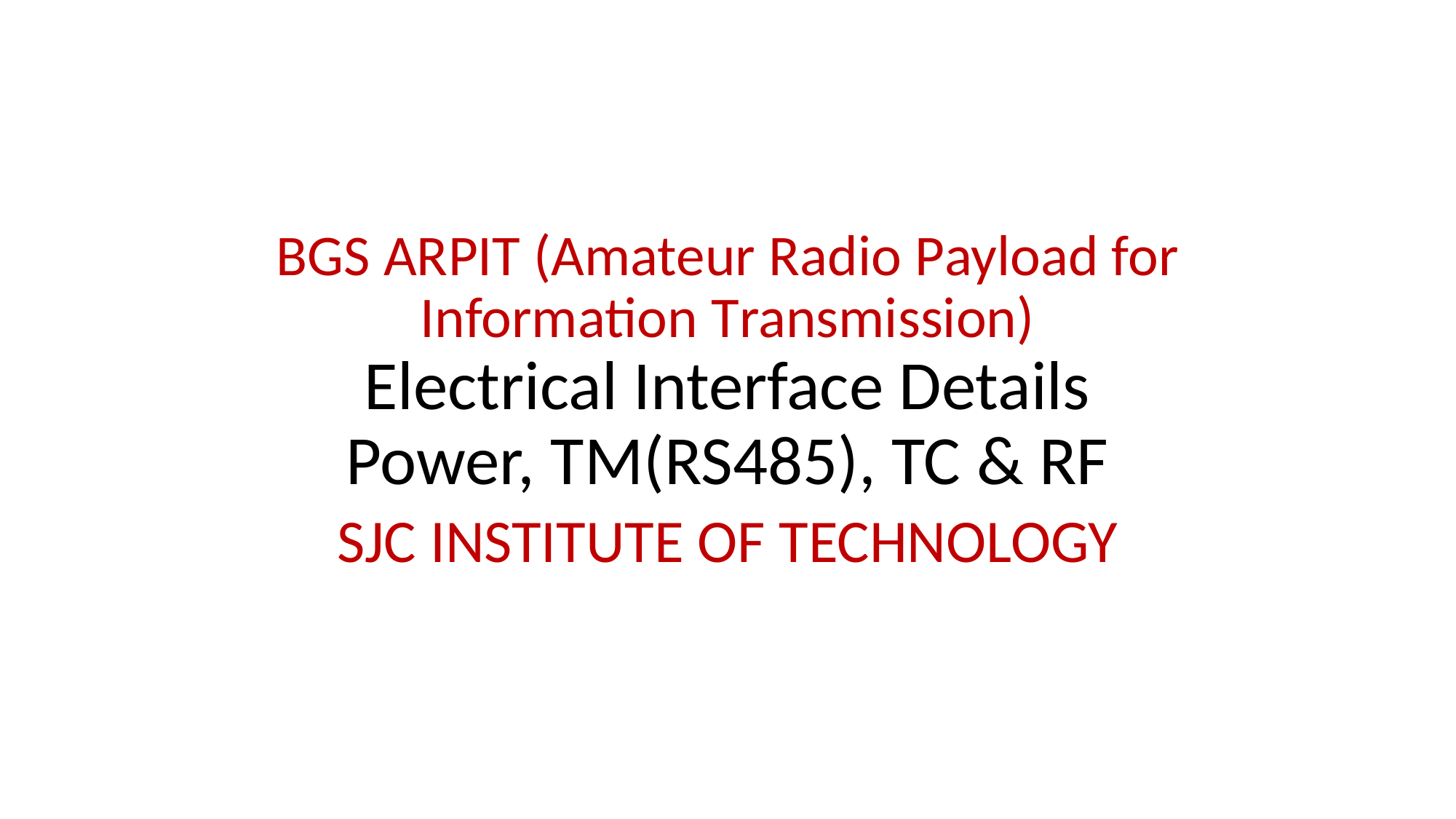

# BGS ARPIT (Amateur Radio Payload for Information Transmission) Electrical Interface Details Power, TM(RS485), TC & RF
SJC INSTITUTE OF TECHNOLOGY